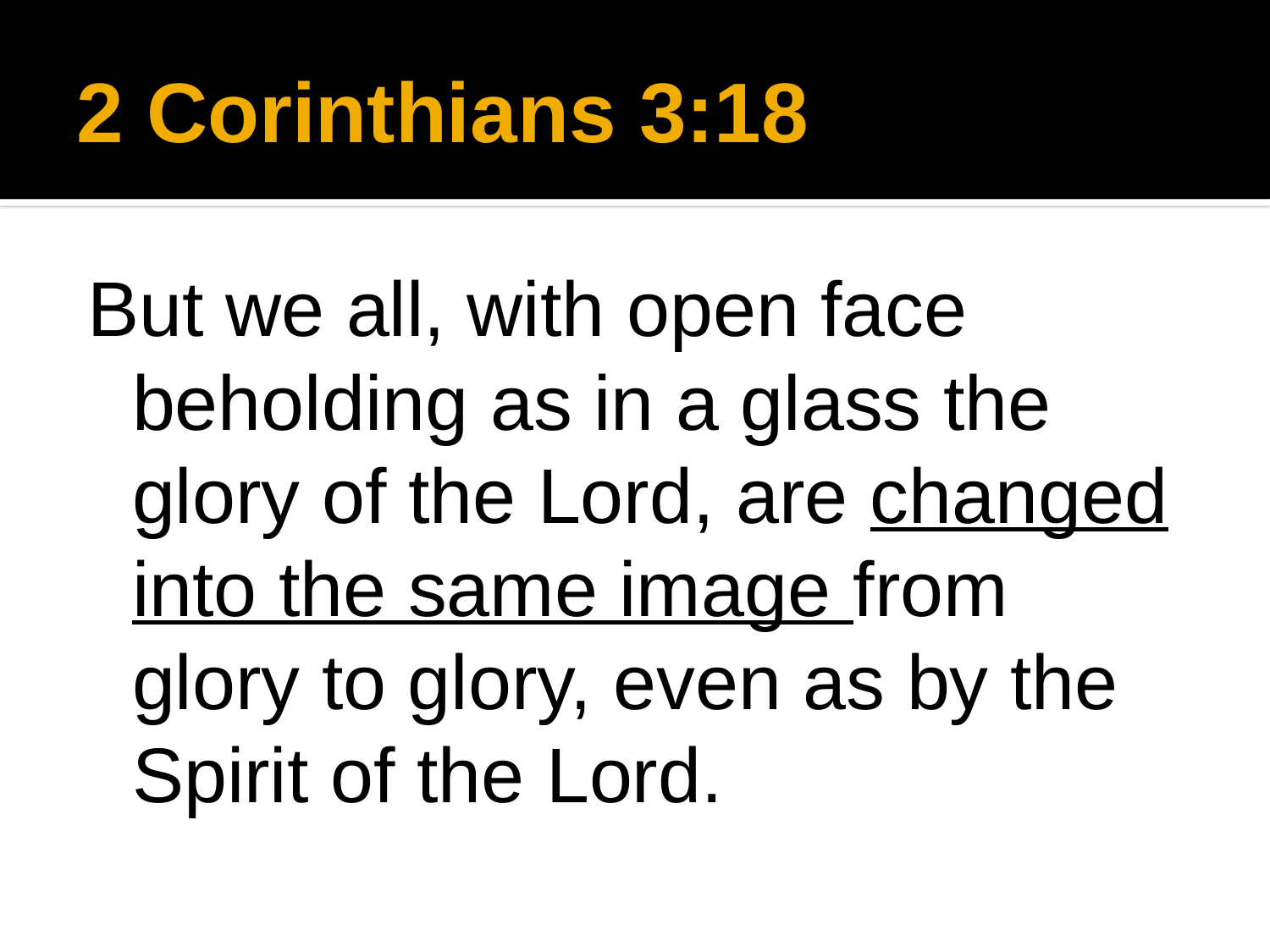

# 2 Corinthians 3:18
But we all, with open face beholding as in a glass the glory of the Lord, are changed into the same image from glory to glory, even as by the Spirit of the Lord.